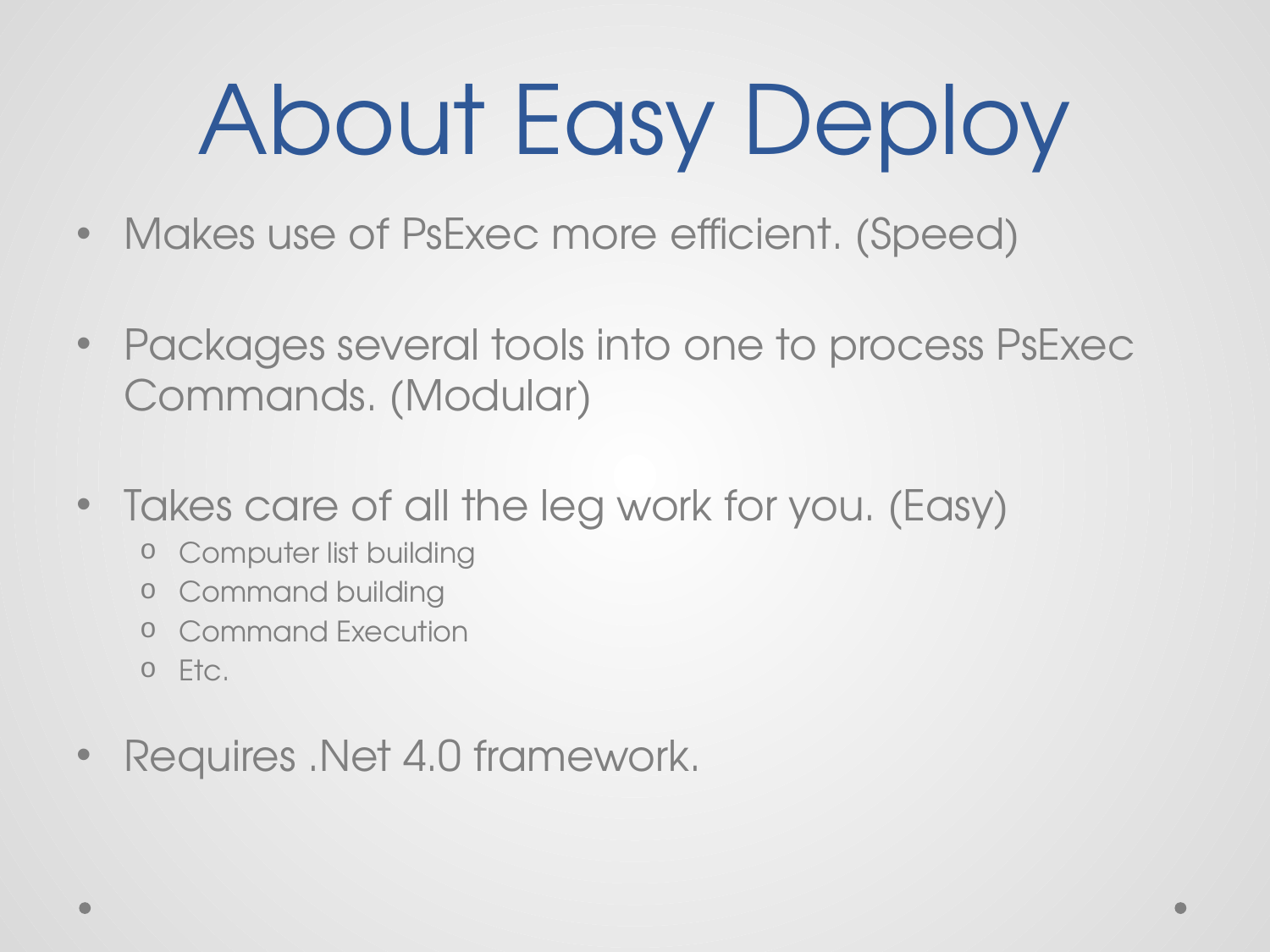

# About Easy Deploy
Makes use of PsExec more efficient. (Speed)
Packages several tools into one to process PsExec Commands. (Modular)
Takes care of all the leg work for you. (Easy)
Computer list building
Command building
Command Execution
Etc.
Requires .Net 4.0 framework.